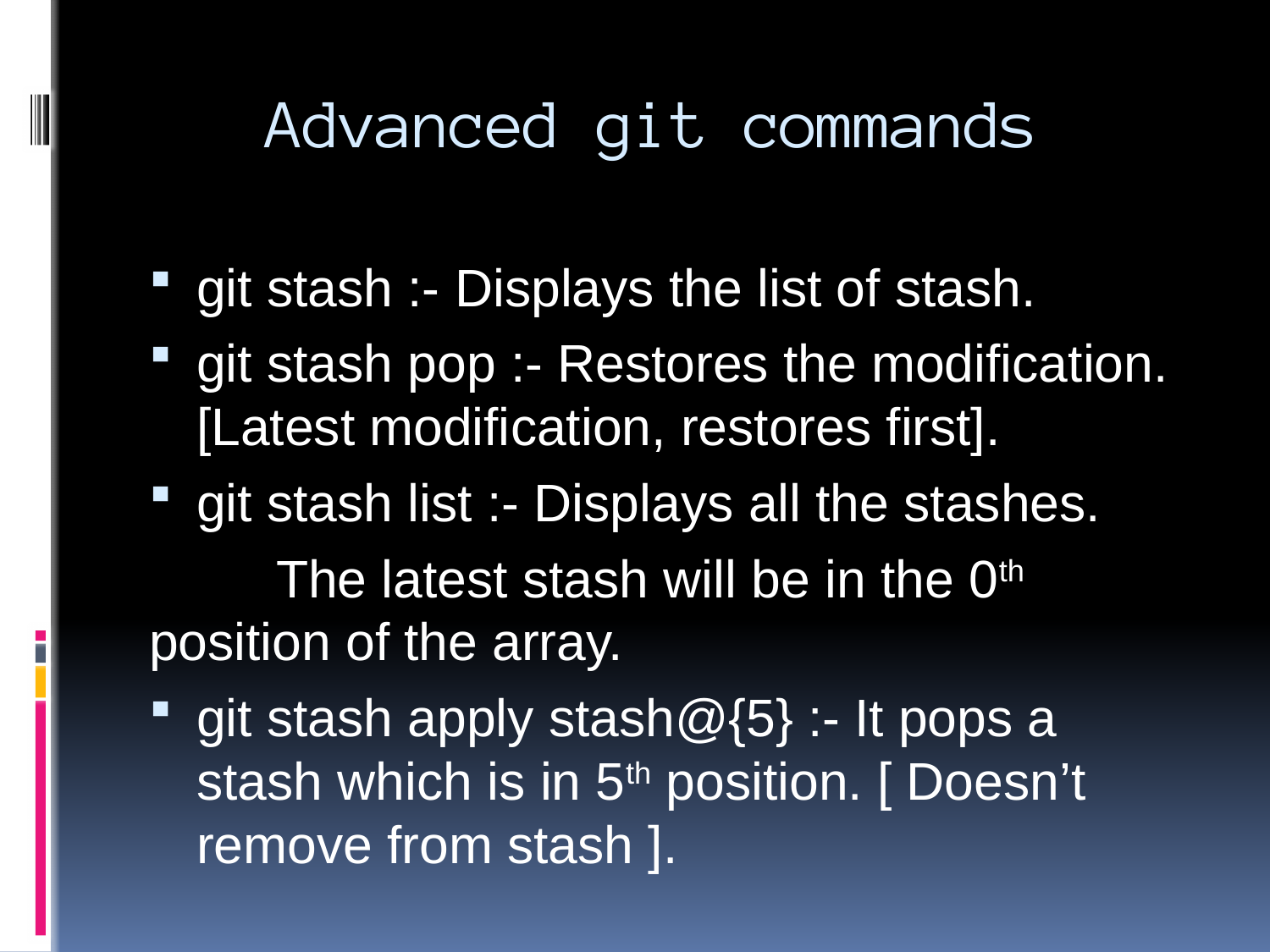

# Advanced git commands
git stash :- Displays the list of stash.
git stash pop :- Restores the modification. [Latest modification, restores first].
git stash list :- Displays all the stashes.
    	The latest stash will be in the 0th position of the array.
git stash apply stash@{5} :- It pops a stash which is in 5th position. [ Doesn’t remove from stash ].